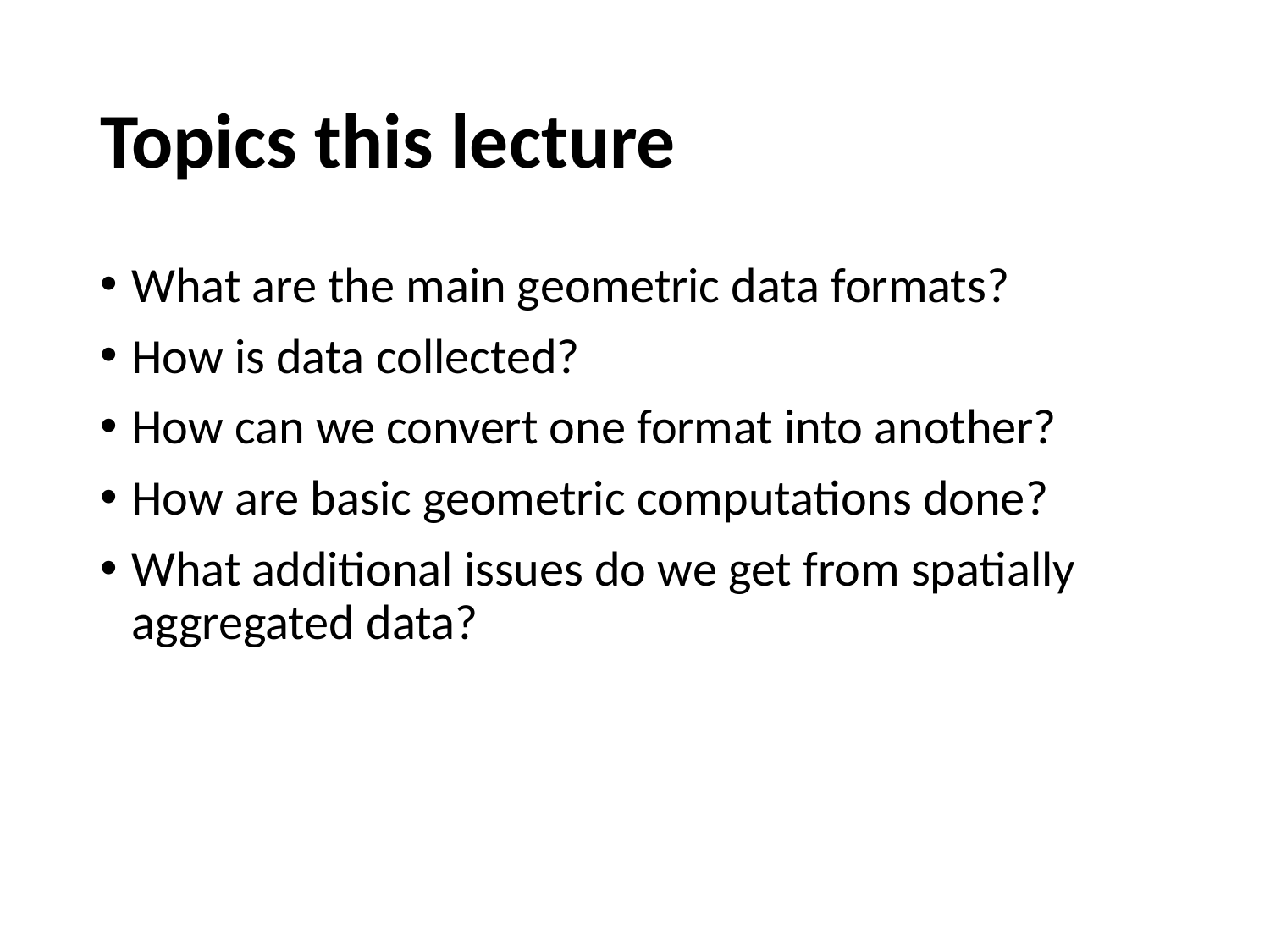

# Topics this lecture
What are the main geometric data formats?
How is data collected?
How can we convert one format into another?
How are basic geometric computations done?
What additional issues do we get from spatially aggregated data?